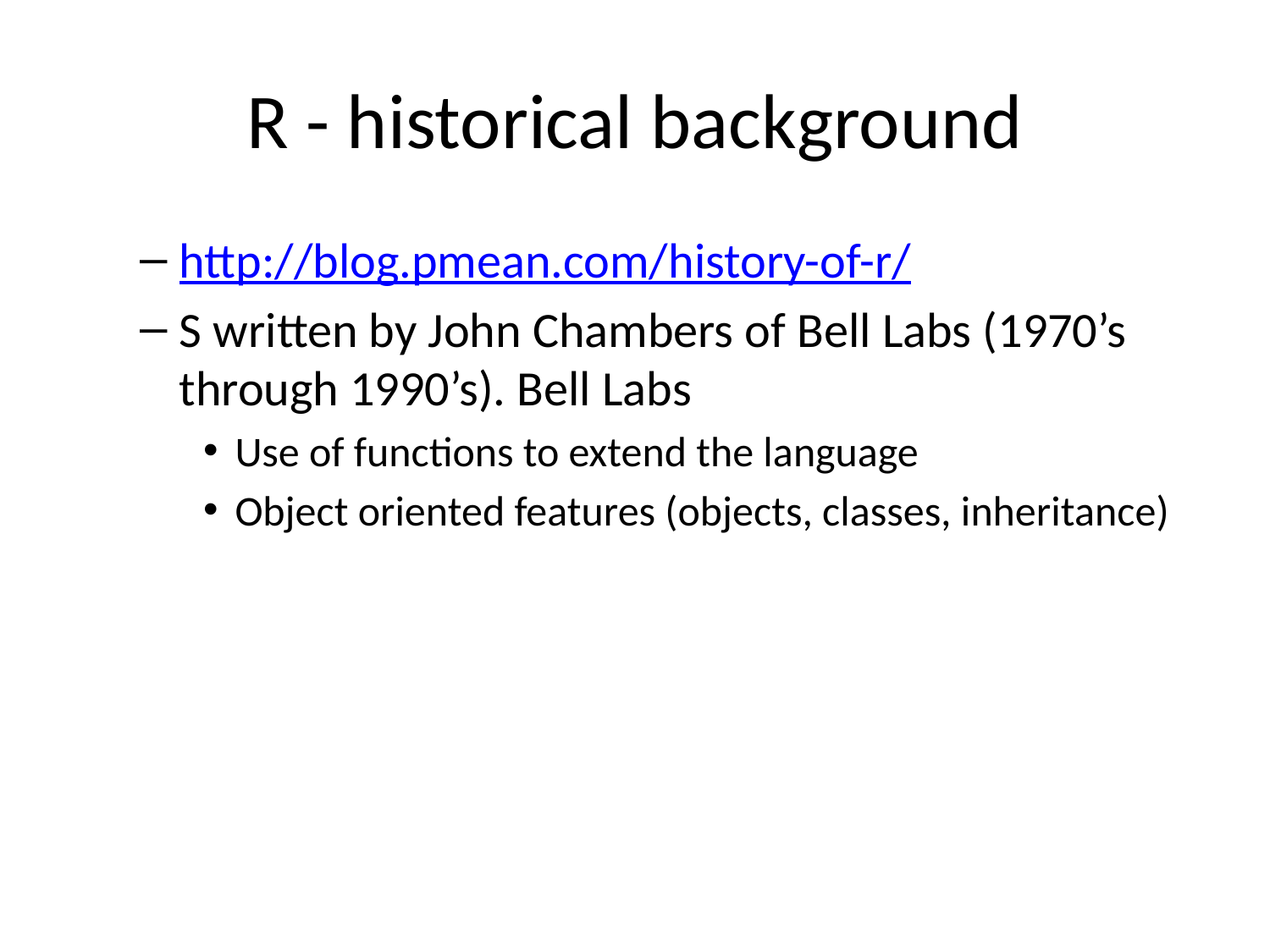

# R - historical background
http://blog.pmean.com/history-of-r/
S written by John Chambers of Bell Labs (1970’s through 1990’s). Bell Labs
Use of functions to extend the language
Object oriented features (objects, classes, inheritance)